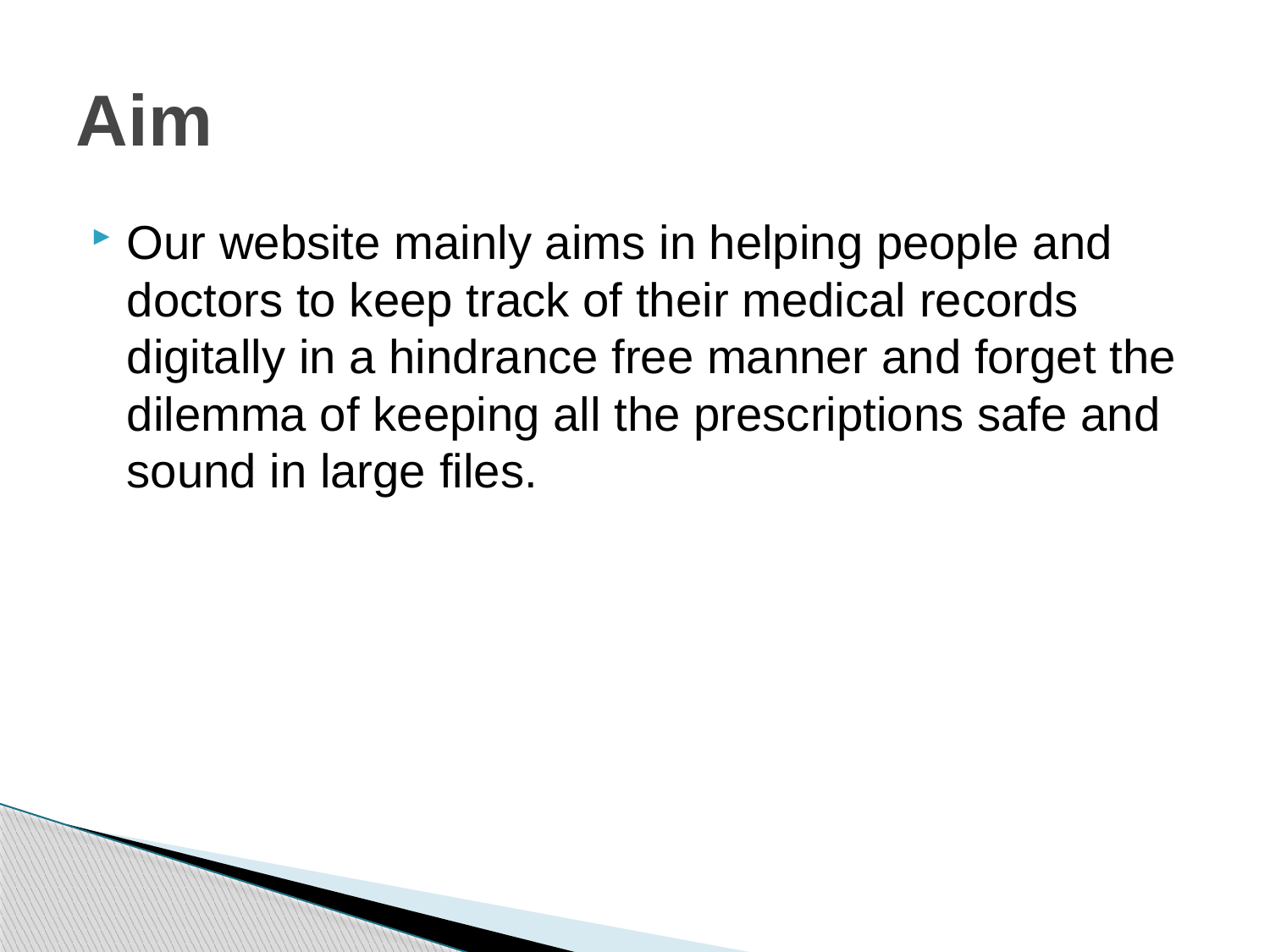

# Aim
Our website mainly aims in helping people and doctors to keep track of their medical records digitally in a hindrance free manner and forget the dilemma of keeping all the prescriptions safe and sound in large files.